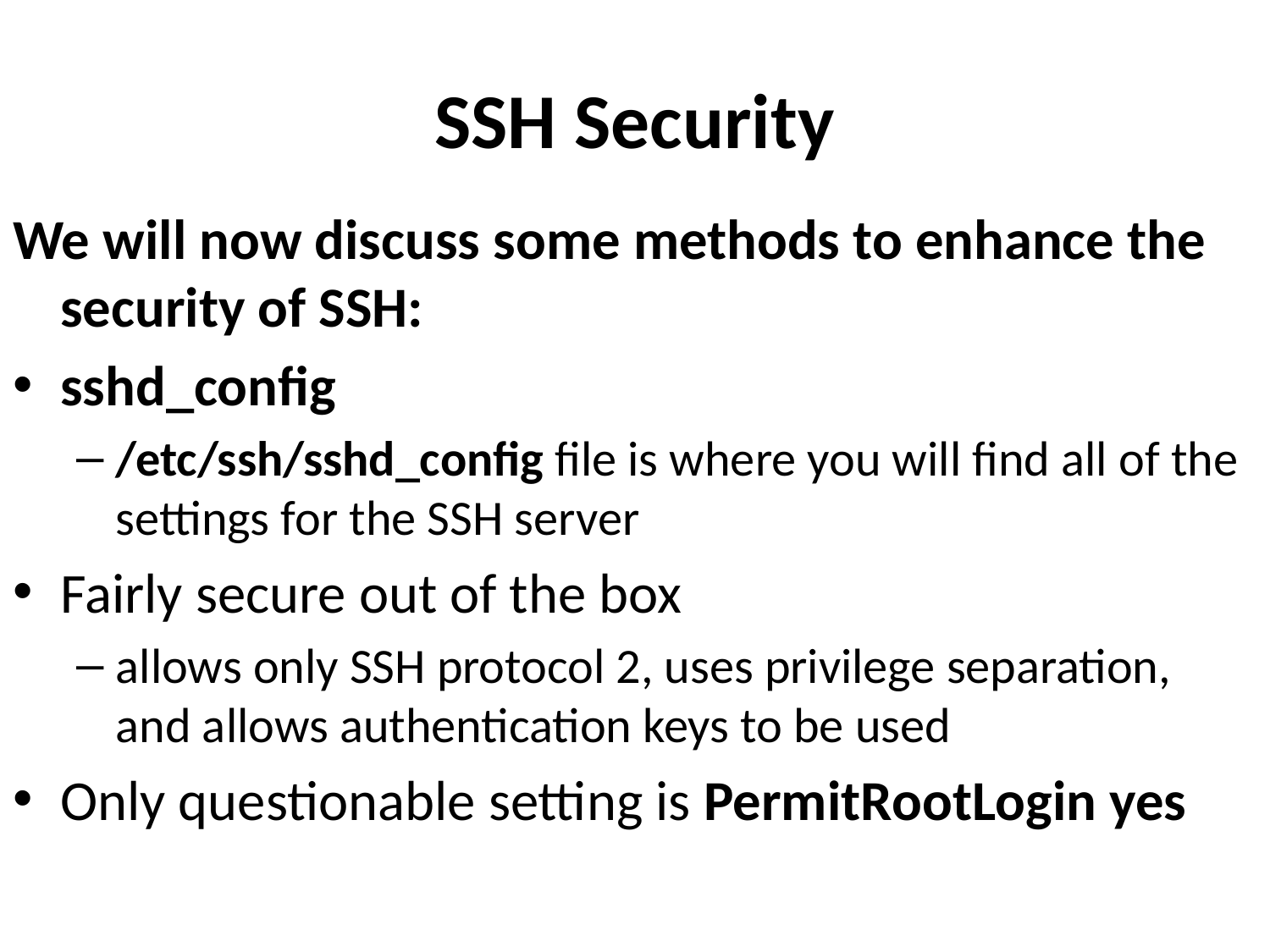

# SSH Security
We will now discuss some methods to enhance the security of SSH:
sshd_config
/etc/ssh/sshd_config file is where you will find all of the settings for the SSH server
Fairly secure out of the box
allows only SSH protocol 2, uses privilege separation, and allows authentication keys to be used
Only questionable setting is PermitRootLogin yes